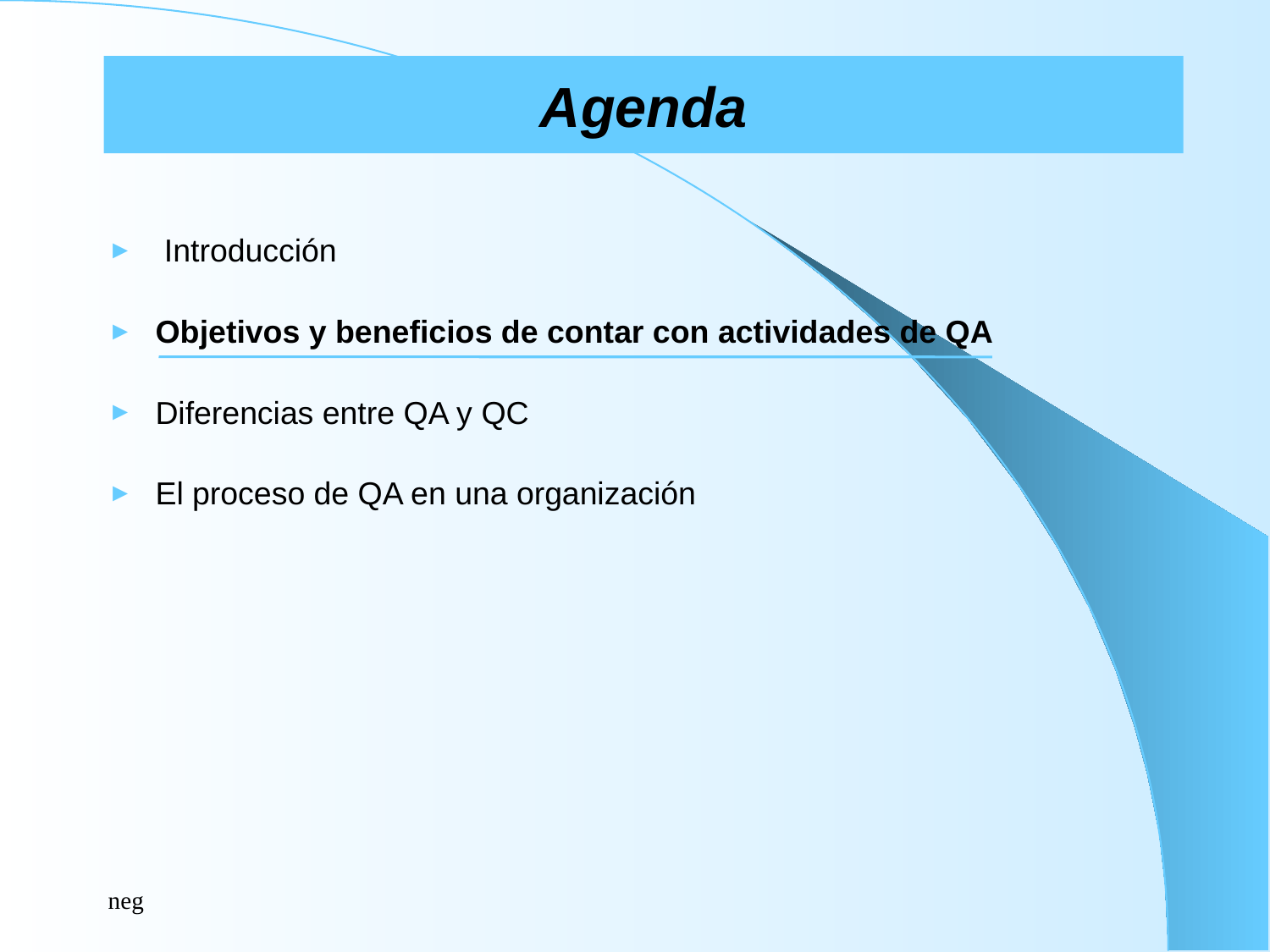

# Agenda
 Introducción

Objetivos y beneficios de contar con actividades de QA

Diferencias entre QA y QC

El proceso de QA en una organización

neg